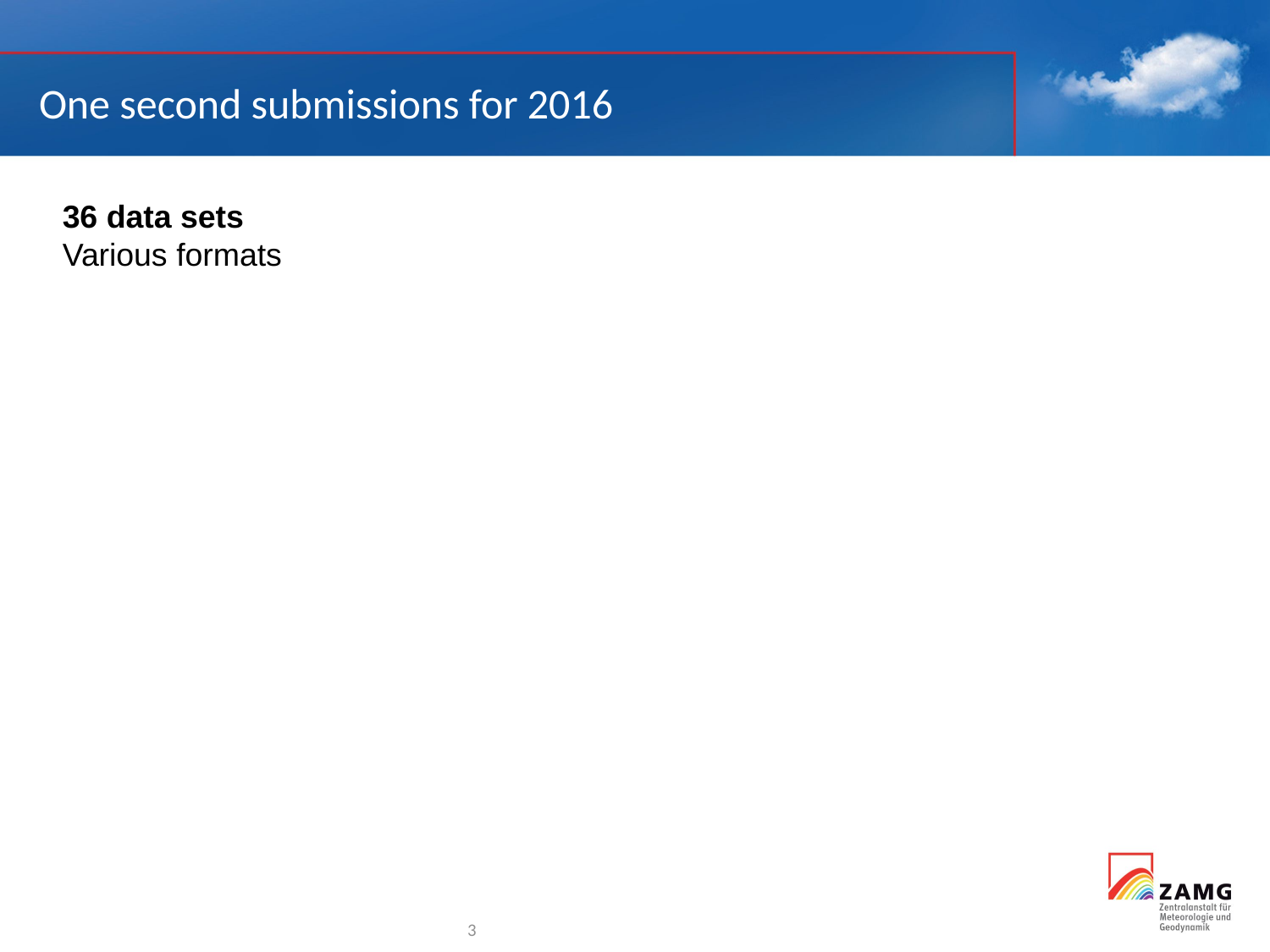

One second submissions for 2016
36 data sets
Various formats

3